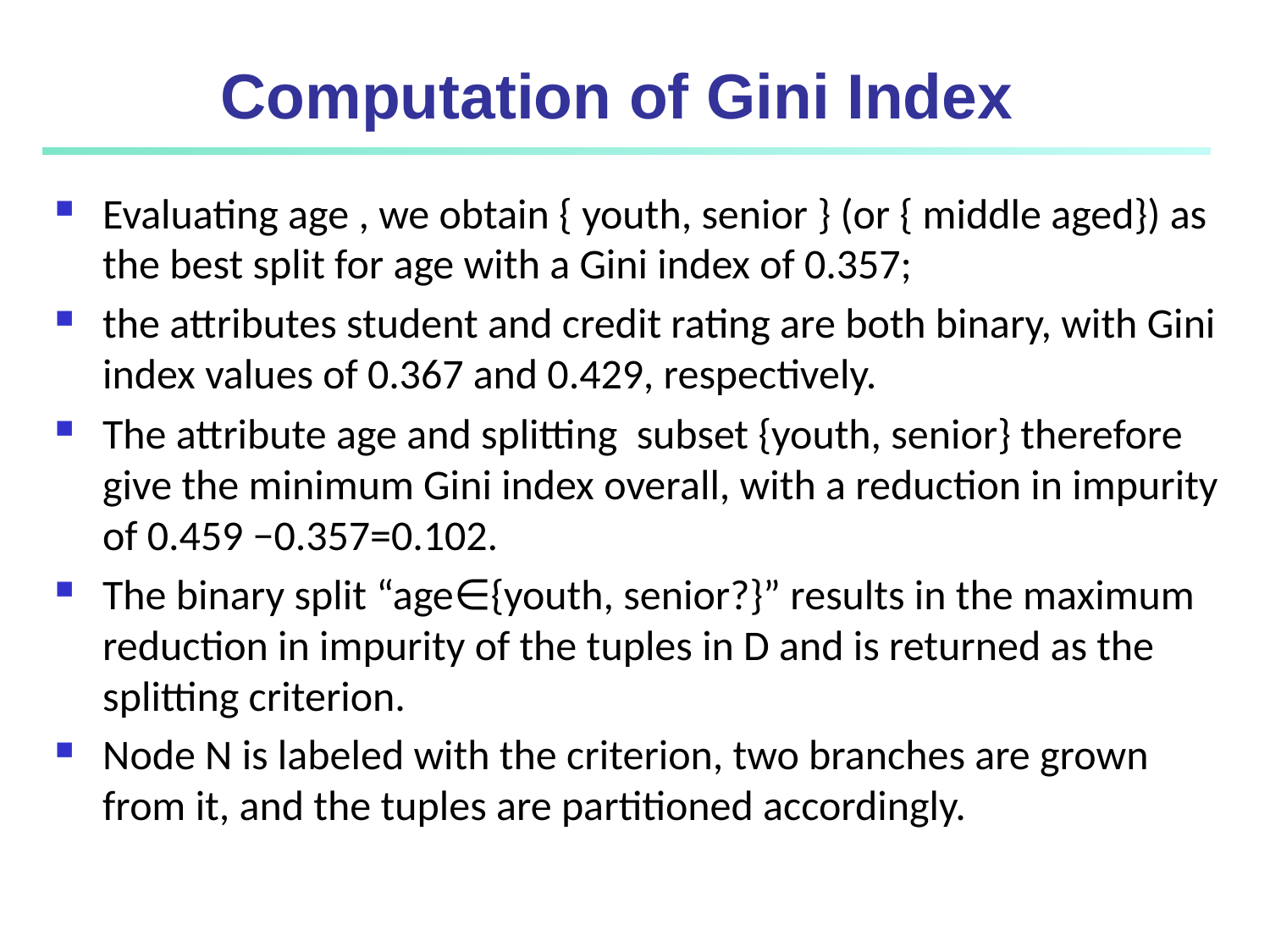

# Computation of Gini Index
Evaluating age , we obtain { youth, senior } (or { middle aged}) as the best split for age with a Gini index of 0.357;
the attributes student and credit rating are both binary, with Gini index values of 0.367 and 0.429, respectively.
The attribute age and splitting  subset {youth, senior} therefore give the minimum Gini index overall, with a reduction in impurity of 0.459 −0.357=0.102.
The binary split “age∈{youth, senior?}” results in the maximum reduction in impurity of the tuples in D and is returned as the splitting criterion.
Node N is labeled with the criterion, two branches are grown from it, and the tuples are partitioned accordingly.